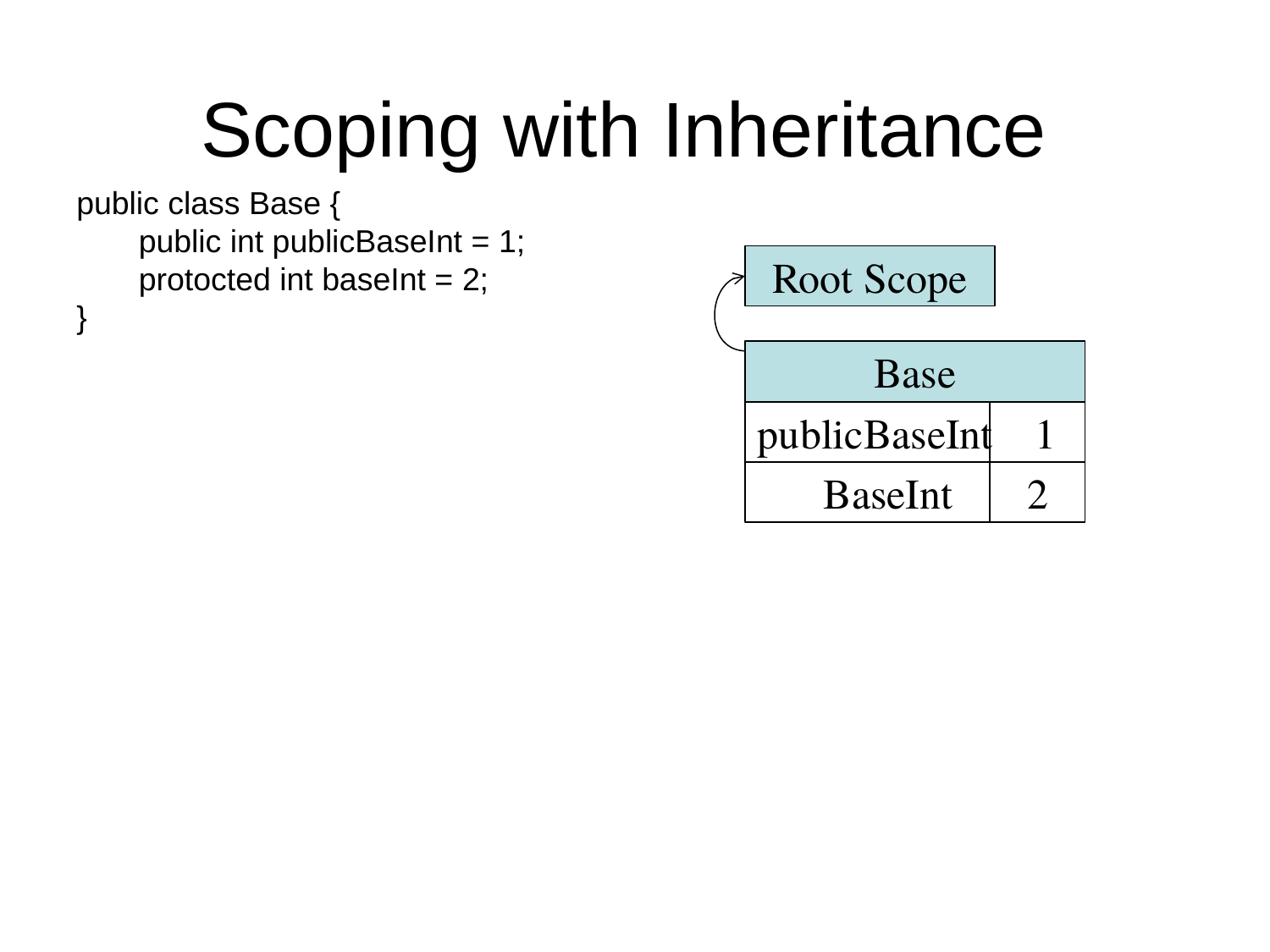

# Scoping with Inheritance
public class Base {
       public int publicBaseInt = 1;
       protocted int baseInt = 2;
}

Root Scope
Base
publicBaseInt    1
    BaseInt       2